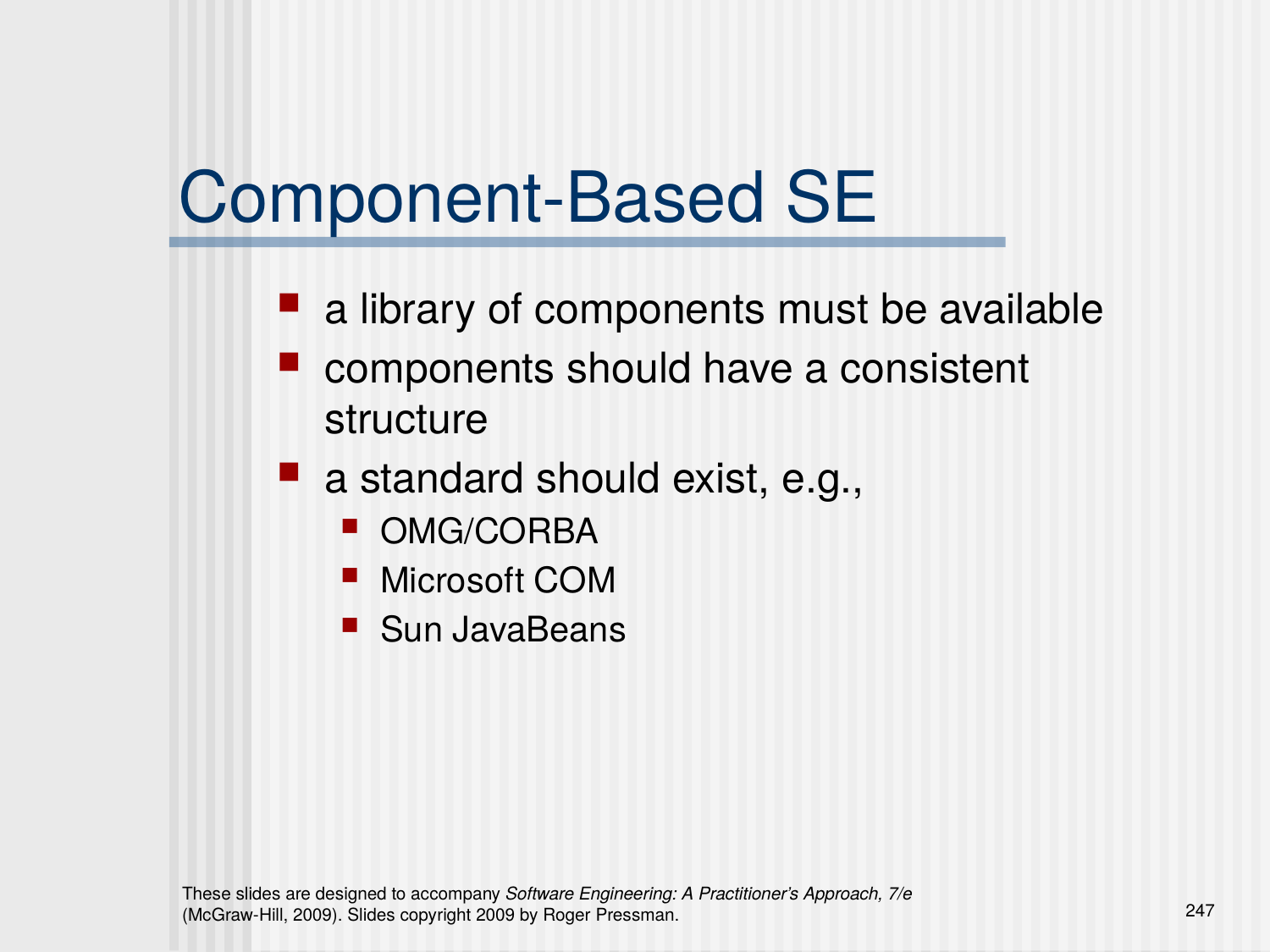

# Component-Based SE
a library of components must be available
components should have a consistent structure
a standard should exist, e.g.,
OMG/CORBA
Microsoft COM
Sun JavaBeans
These slides are designed to accompany Software Engineering: A Practitioner’s Approach, 7/e (McGraw-Hill, 2009). Slides copyright 2009 by Roger Pressman.
247